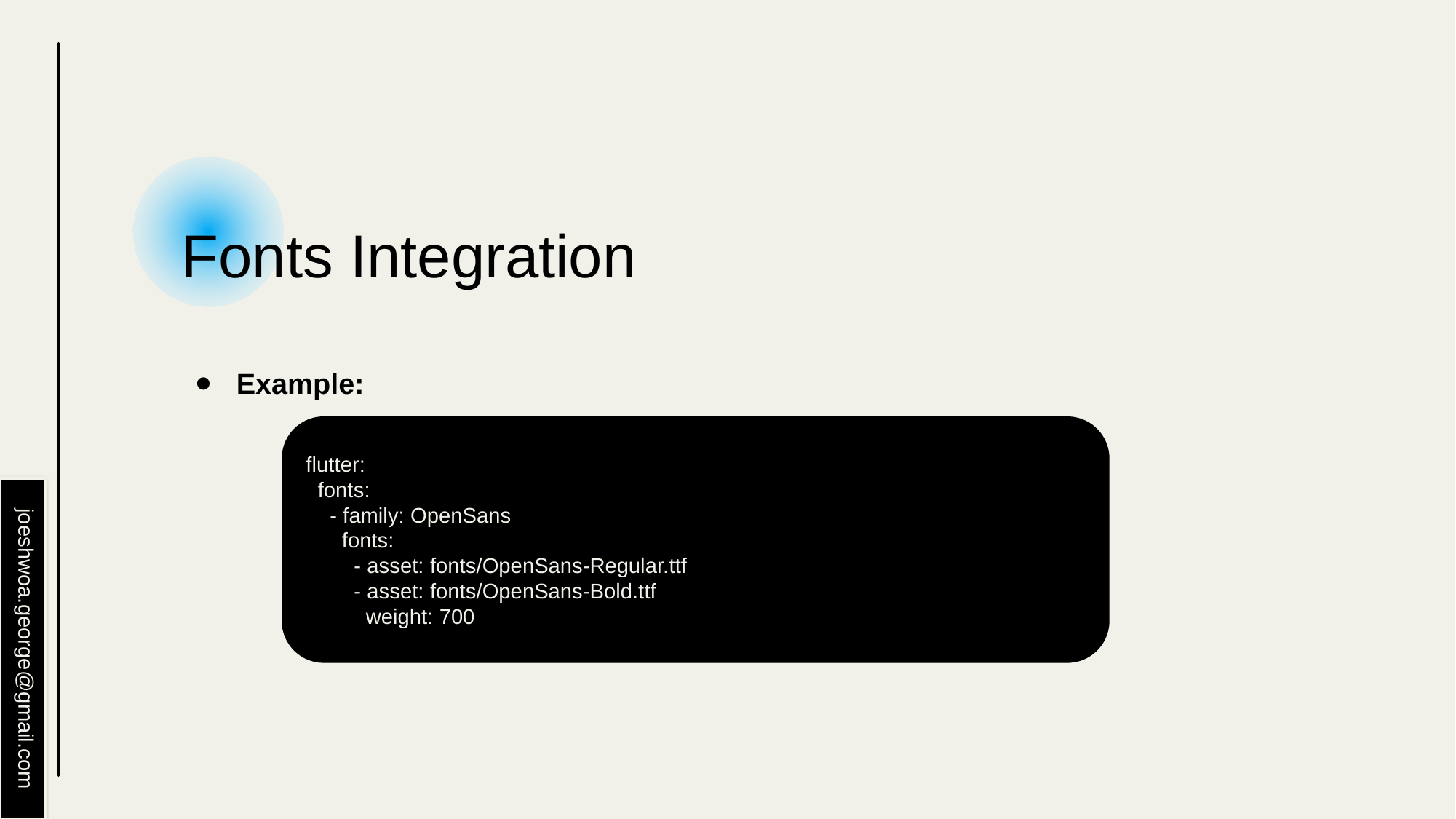

# Fonts Integration
Example:
flutter:
  fonts:
    - family: OpenSans
      fonts:
        - asset: fonts/OpenSans-Regular.ttf
        - asset: fonts/OpenSans-Bold.ttf
          weight: 700
joeshwoa.george@gmail.com